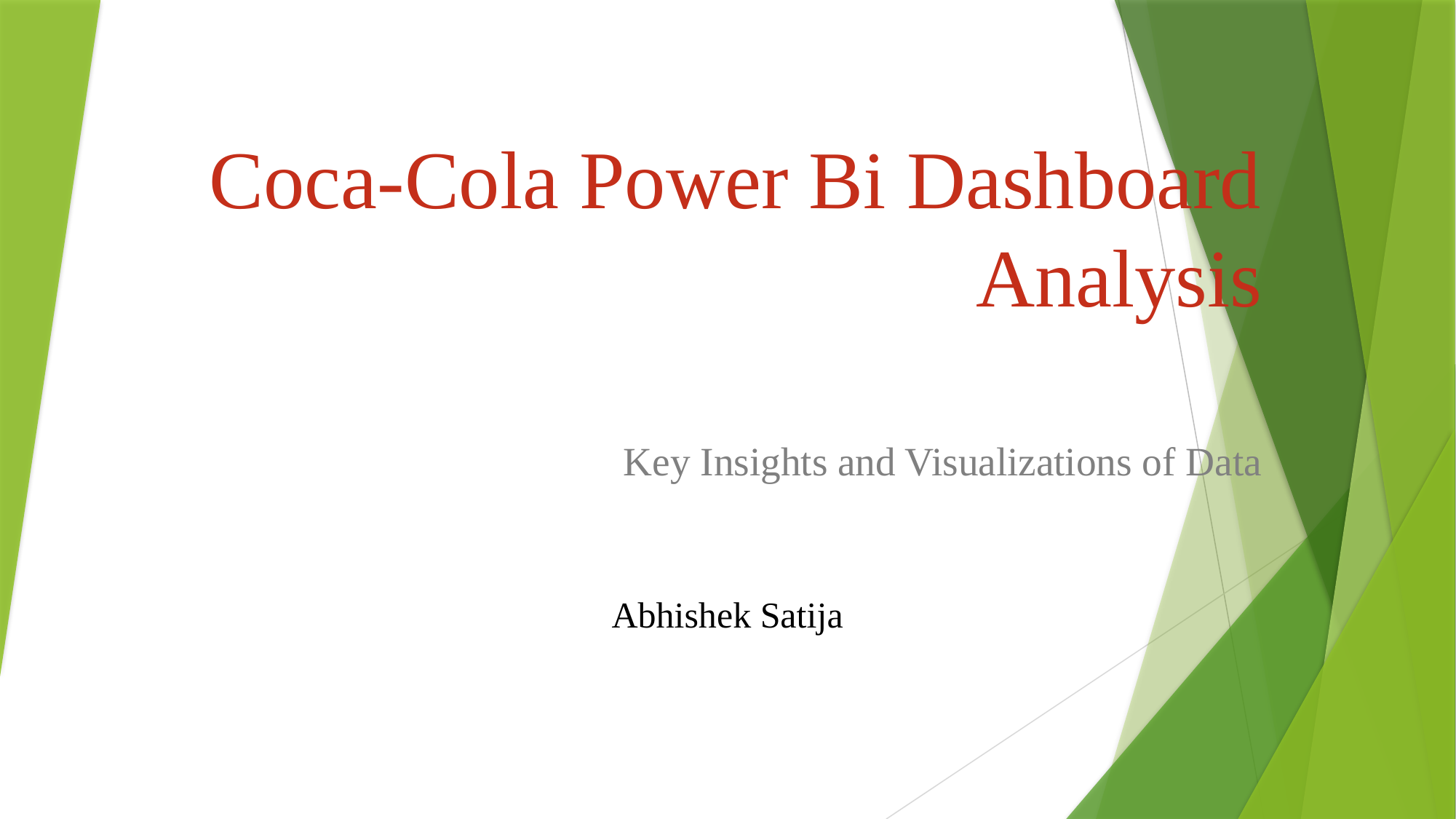

# Coca-Cola Power Bi Dashboard Analysis
Key Insights and Visualizations of Data
Abhishek Satija